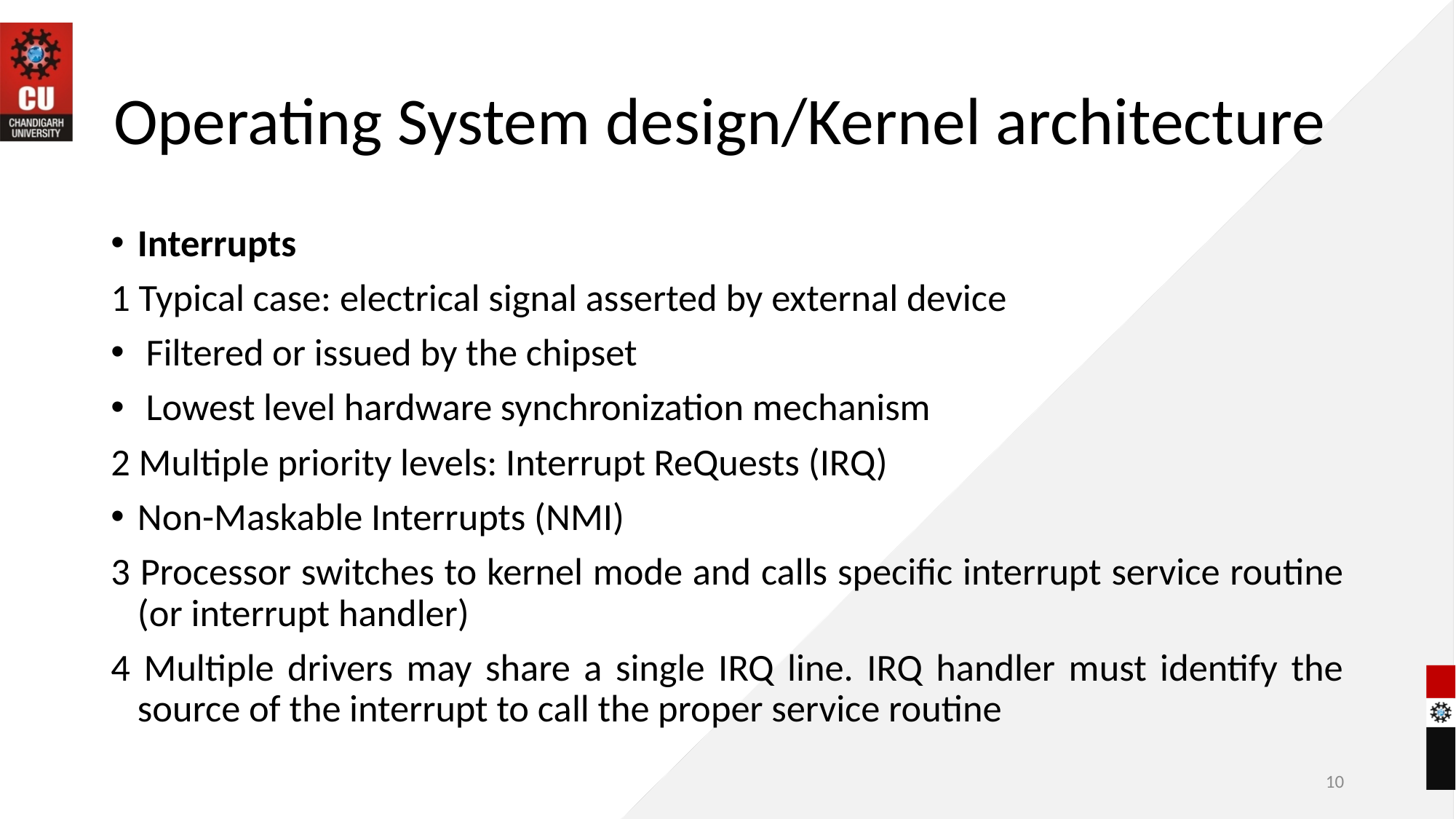

# Operating System design/Kernel architecture
Interrupts
1 Typical case: electrical signal asserted by external device
 Filtered or issued by the chipset
 Lowest level hardware synchronization mechanism
2 Multiple priority levels: Interrupt ReQuests (IRQ)
Non-Maskable Interrupts (NMI)
3 Processor switches to kernel mode and calls specific interrupt service routine (or interrupt handler)
4 Multiple drivers may share a single IRQ line. IRQ handler must identify the source of the interrupt to call the proper service routine
10